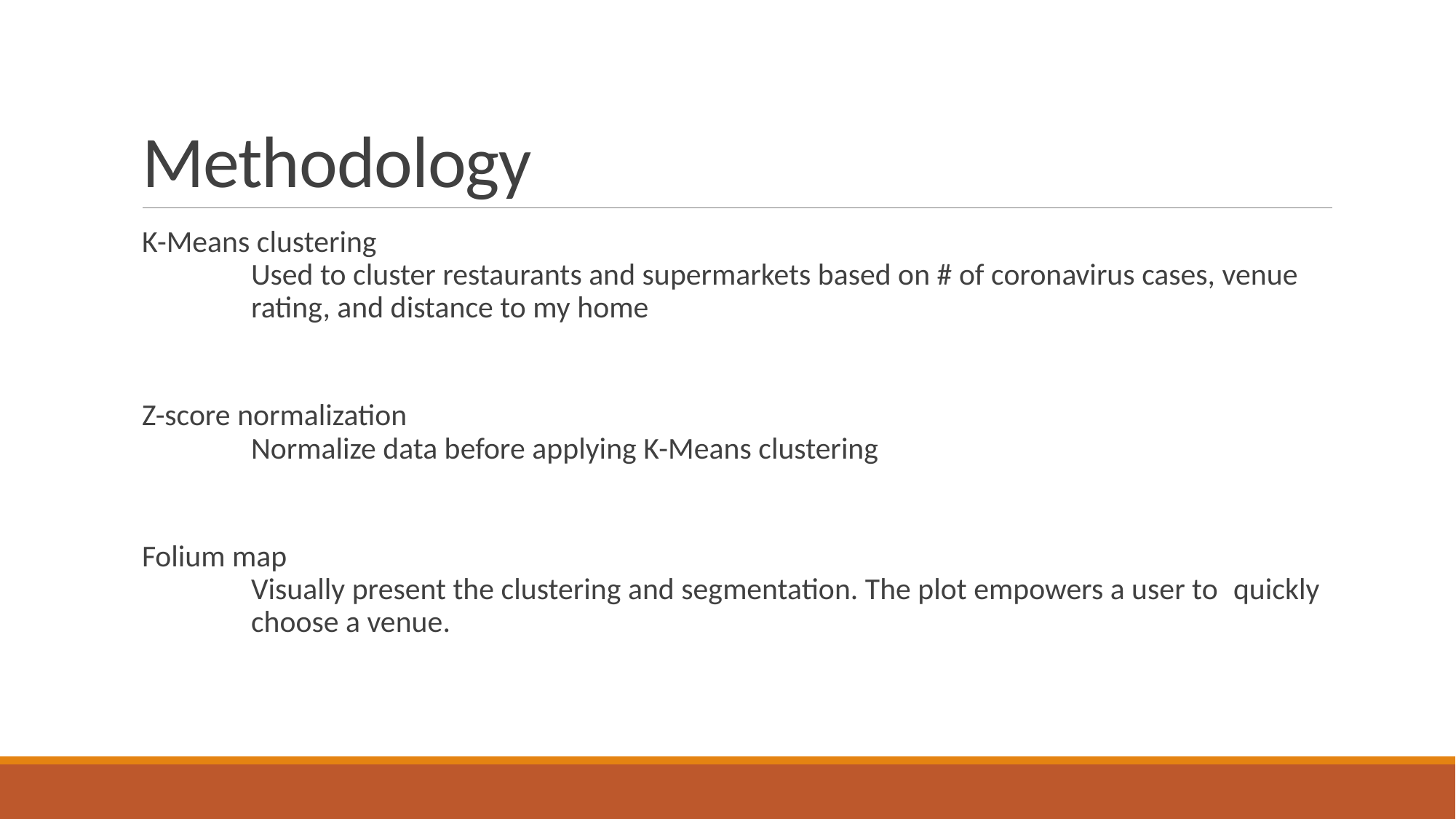

# Methodology
K-Means clustering
	Used to cluster restaurants and supermarkets based on # of coronavirus cases, venue 	rating, and distance to my home

Z-score normalization
	Normalize data before applying K-Means clustering

Folium map
	Visually present the clustering and segmentation. The plot empowers a user to 	quickly 	choose a venue.